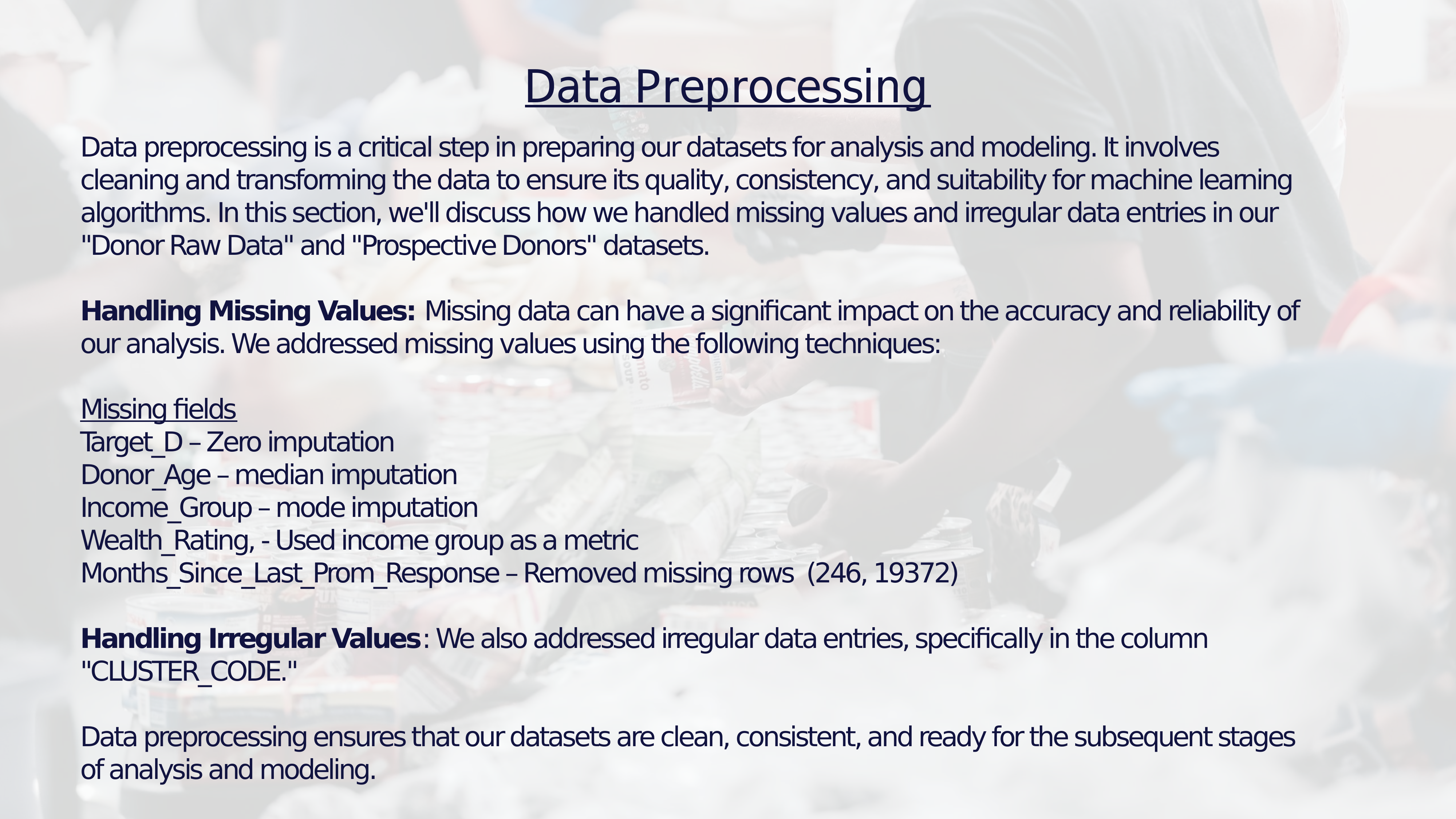

Data Preprocessing
Data preprocessing is a critical step in preparing our datasets for analysis and modeling. It involves cleaning and transforming the data to ensure its quality, consistency, and suitability for machine learning algorithms. In this section, we'll discuss how we handled missing values and irregular data entries in our "Donor Raw Data" and "Prospective Donors" datasets.

Handling Missing Values: Missing data can have a significant impact on the accuracy and reliability of our analysis. We addressed missing values using the following techniques:

Missing fields
Target_D – Zero imputation
Donor_Age – median imputation
Income_Group – mode imputation
Wealth_Rating, - Used income group as a metric
Months_Since_Last_Prom_Response – Removed missing rows  (246, 19372)

Handling Irregular Values: We also addressed irregular data entries, specifically in the column  "CLUSTER_CODE."

Data preprocessing ensures that our datasets are clean, consistent, and ready for the subsequent stages of analysis and modeling.